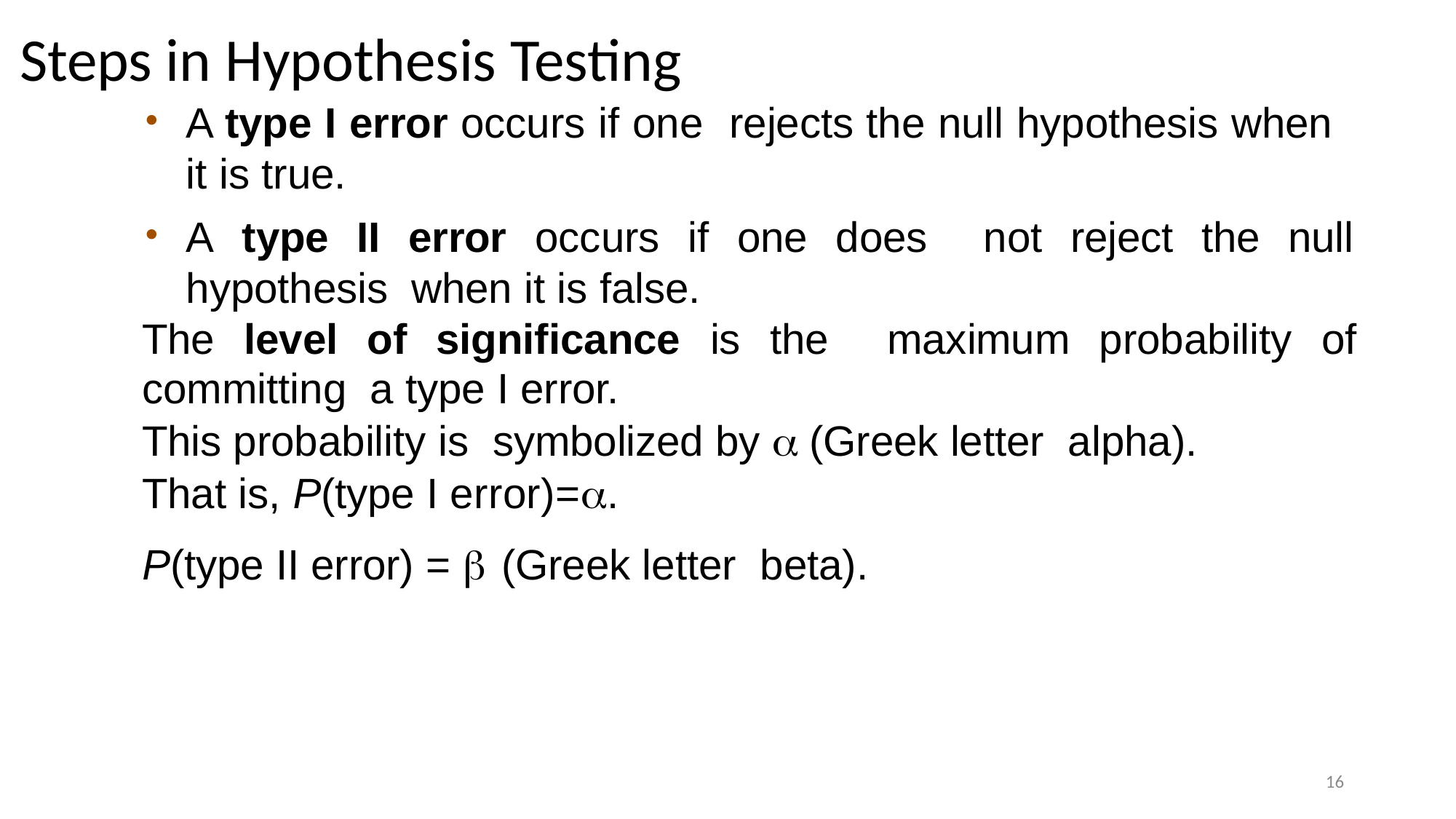

# Steps in Hypothesis Testing
A type I error occurs if one  rejects the null hypothesis when  it is true.
A type II error occurs if one does  not reject the null hypothesis  when it is false.
The level of significance is the  maximum probability of committing  a type I error.
This probability is  symbolized by α (Greek letter  alpha).
That is, P(type I error)=α.
P(type II error) = β (Greek letter  beta).

16